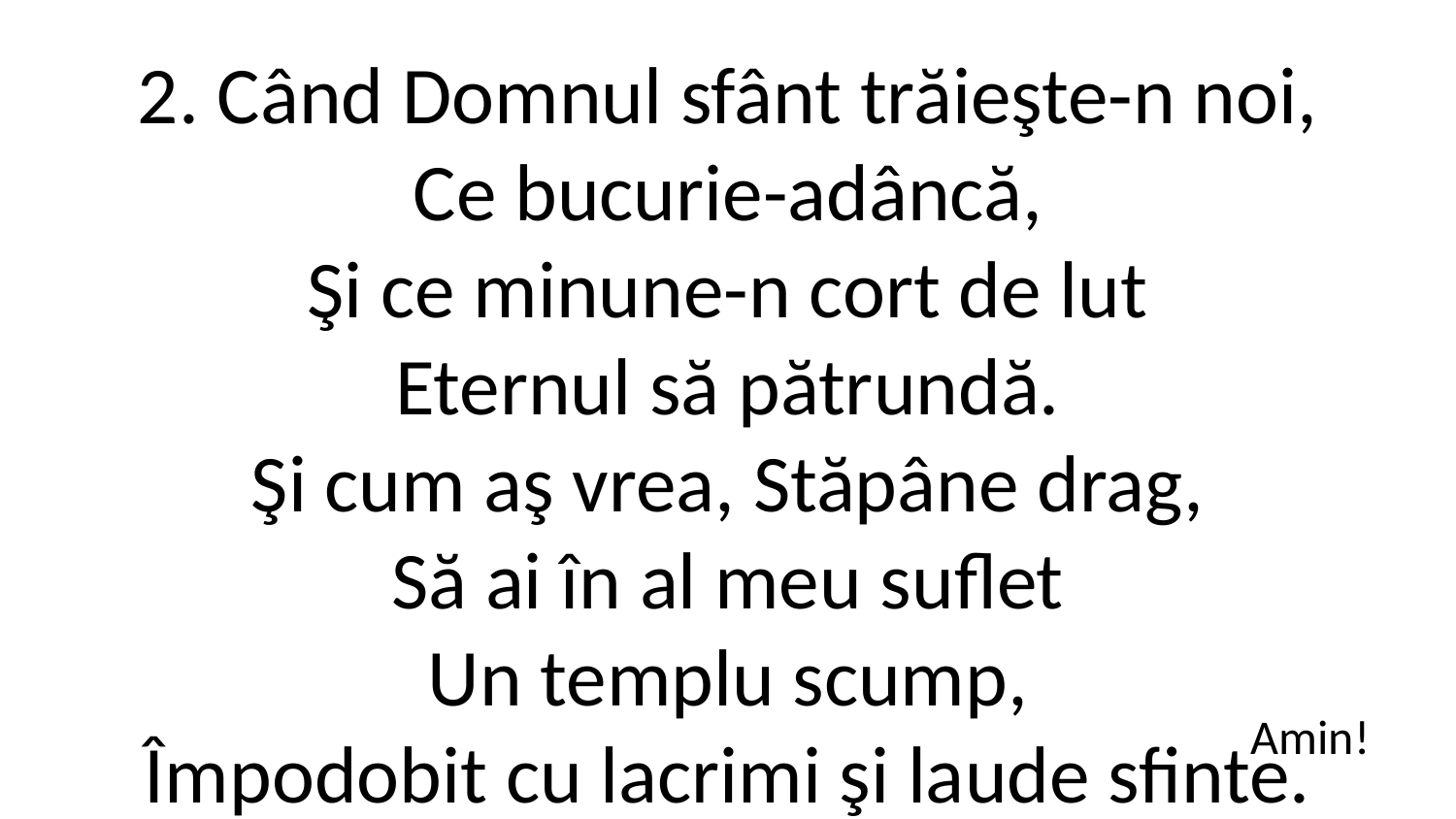

2. Când Domnul sfânt trăieşte-n noi,
Ce bucurie-adâncă,
Şi ce minune-n cort de lut
Eternul să pătrundă.
Şi cum aş vrea, Stăpâne drag,
Să ai în al meu suflet
Un templu scump,
Împodobit cu lacrimi şi laude sfinte.

Amin!